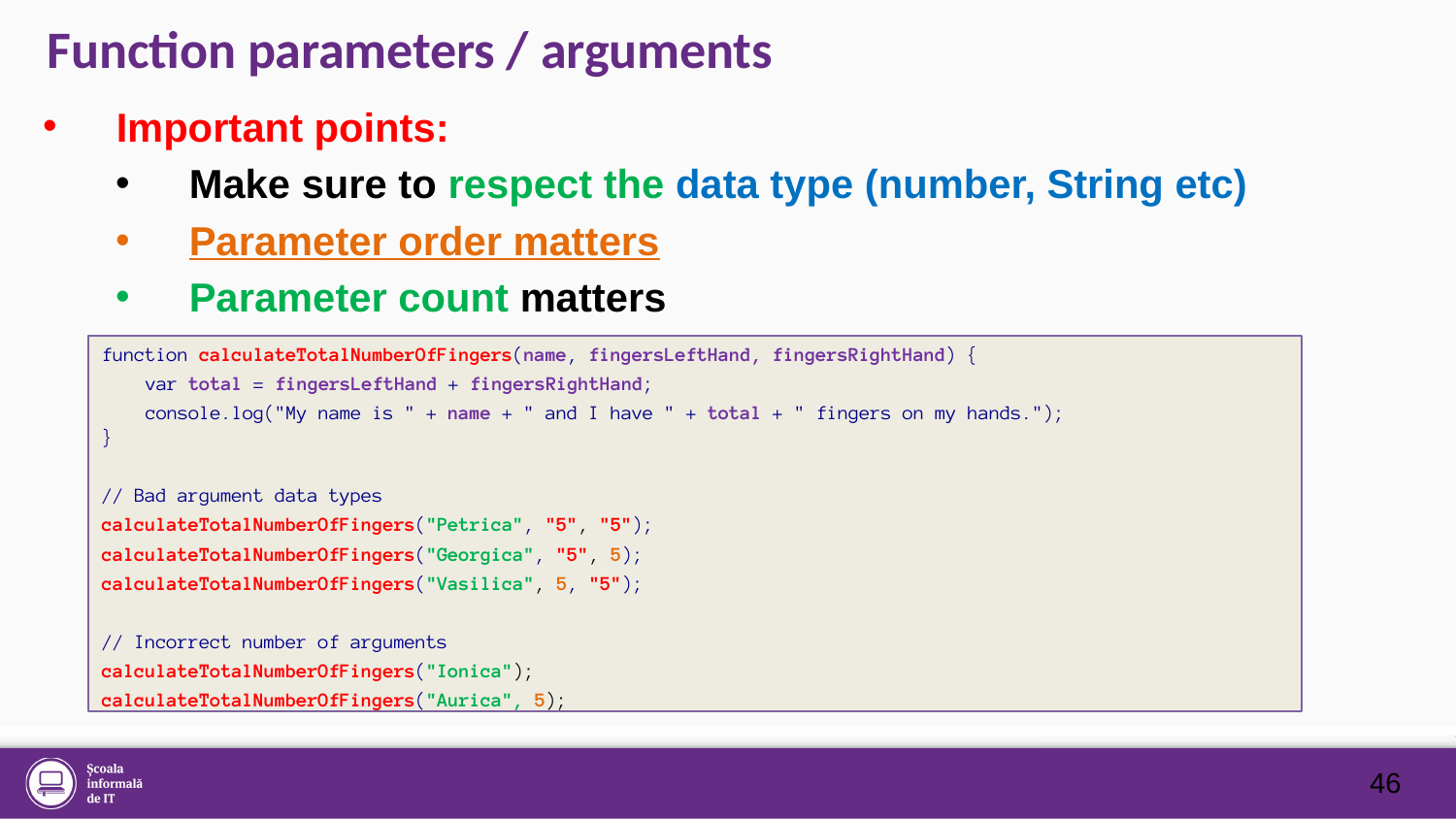

# Function parameters / arguments
Important points:
Make sure to respect the data type (number, String etc)
Parameter order matters
Parameter count matters

function calculateTotalNumberOfFingers(name, fingersLeftHand, fingersRightHand) {
    var total = fingersLeftHand + fingersRightHand;
    console.log("My name is " + name + " and I have " + total + " fingers on my hands.");
}

// Bad argument data types
calculateTotalNumberOfFingers("Petrica", "5", "5");
calculateTotalNumberOfFingers("Georgica", "5", 5);
calculateTotalNumberOfFingers("Vasilica", 5, "5");

// Incorrect number of arguments
calculateTotalNumberOfFingers("Ionica");
calculateTotalNumberOfFingers("Aurica", 5);

46